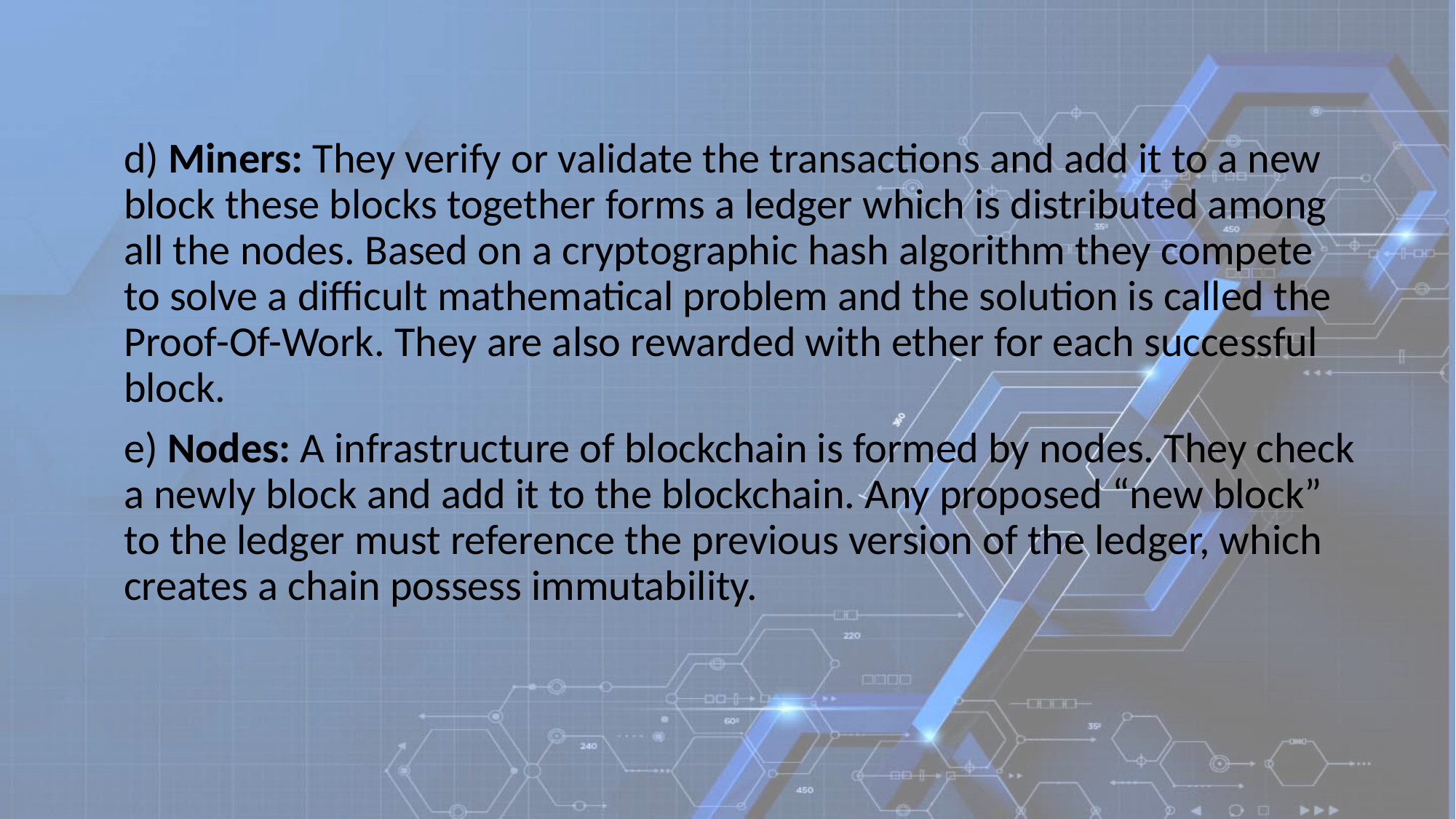

d) Miners: They verify or validate the transactions and add it to a new block these blocks together forms a ledger which is distributed among all the nodes. Based on a cryptographic hash algorithm they compete to solve a difficult mathematical problem and the solution is called the Proof-Of-Work. They are also rewarded with ether for each successful block.
e) Nodes: A infrastructure of blockchain is formed by nodes. They check a newly block and add it to the blockchain. Any proposed “new block” to the ledger must reference the previous version of the ledger, which creates a chain possess immutability.